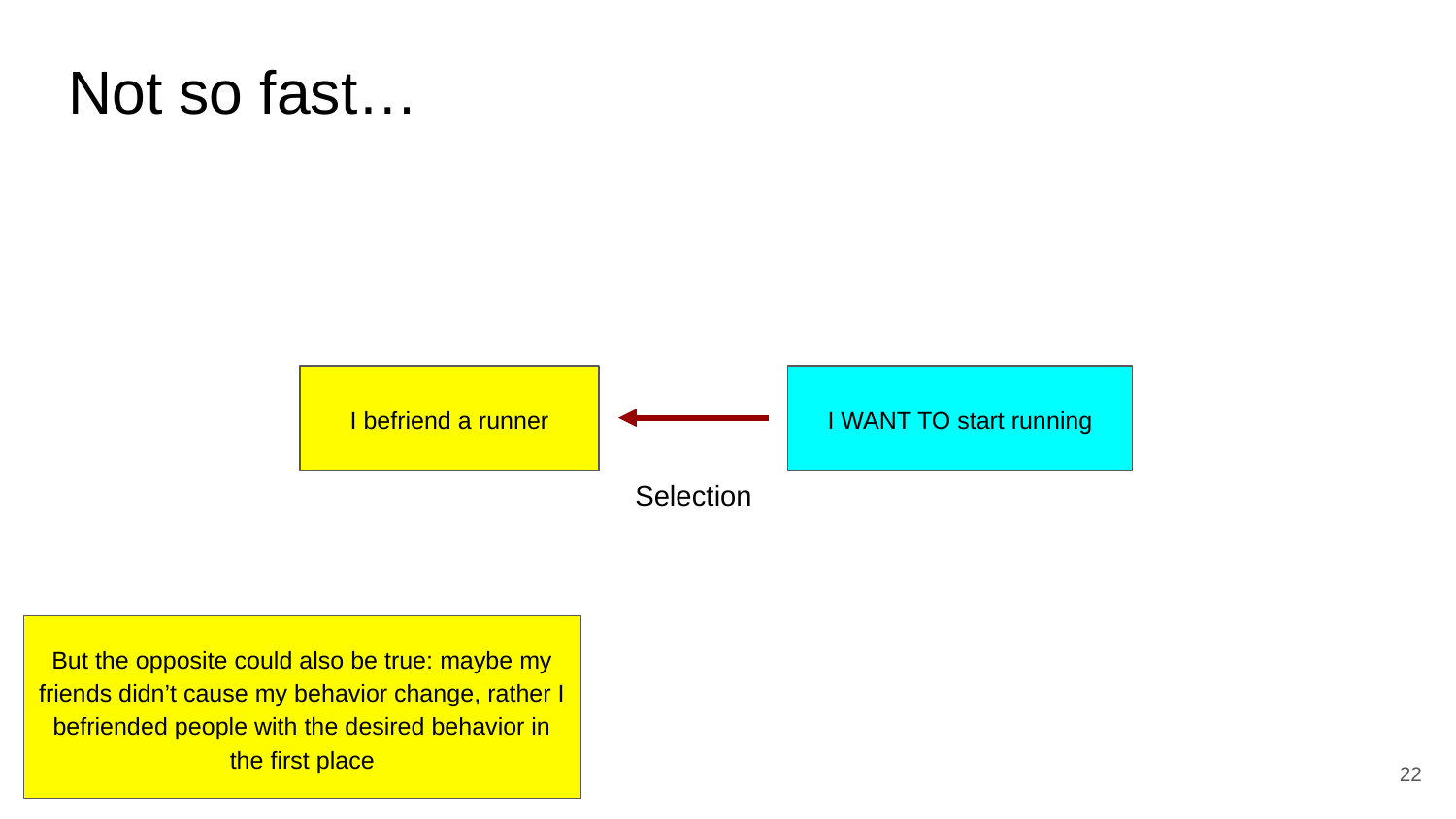

Not so fast…
I befriend a runner

I WANT TO start running
Selection
But the opposite could also be true: maybe my friends didn’t cause my behavior change, rather I befriended people with the desired behavior in the first place
22